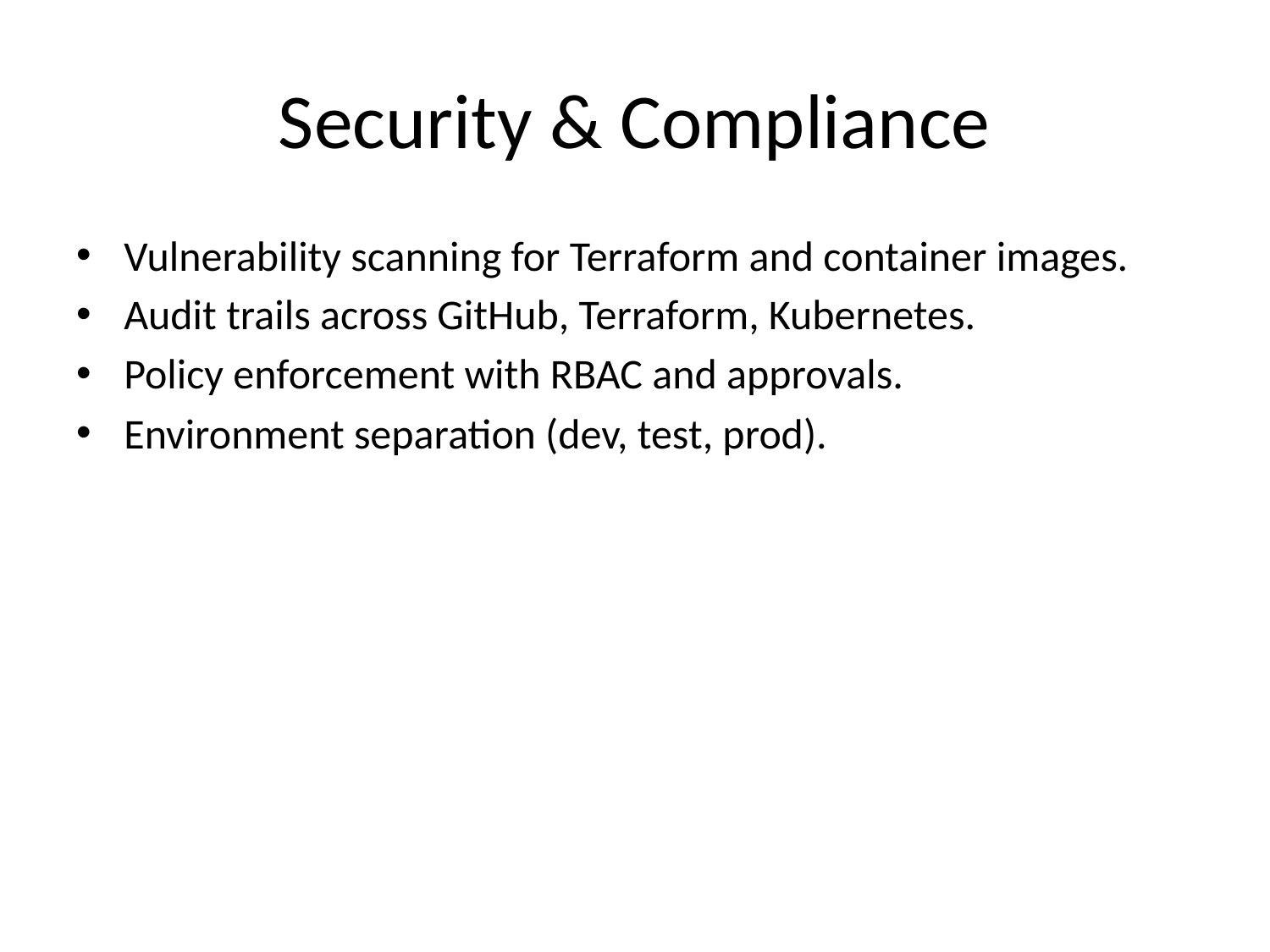

# Security & Compliance
Vulnerability scanning for Terraform and container images.
Audit trails across GitHub, Terraform, Kubernetes.
Policy enforcement with RBAC and approvals.
Environment separation (dev, test, prod).